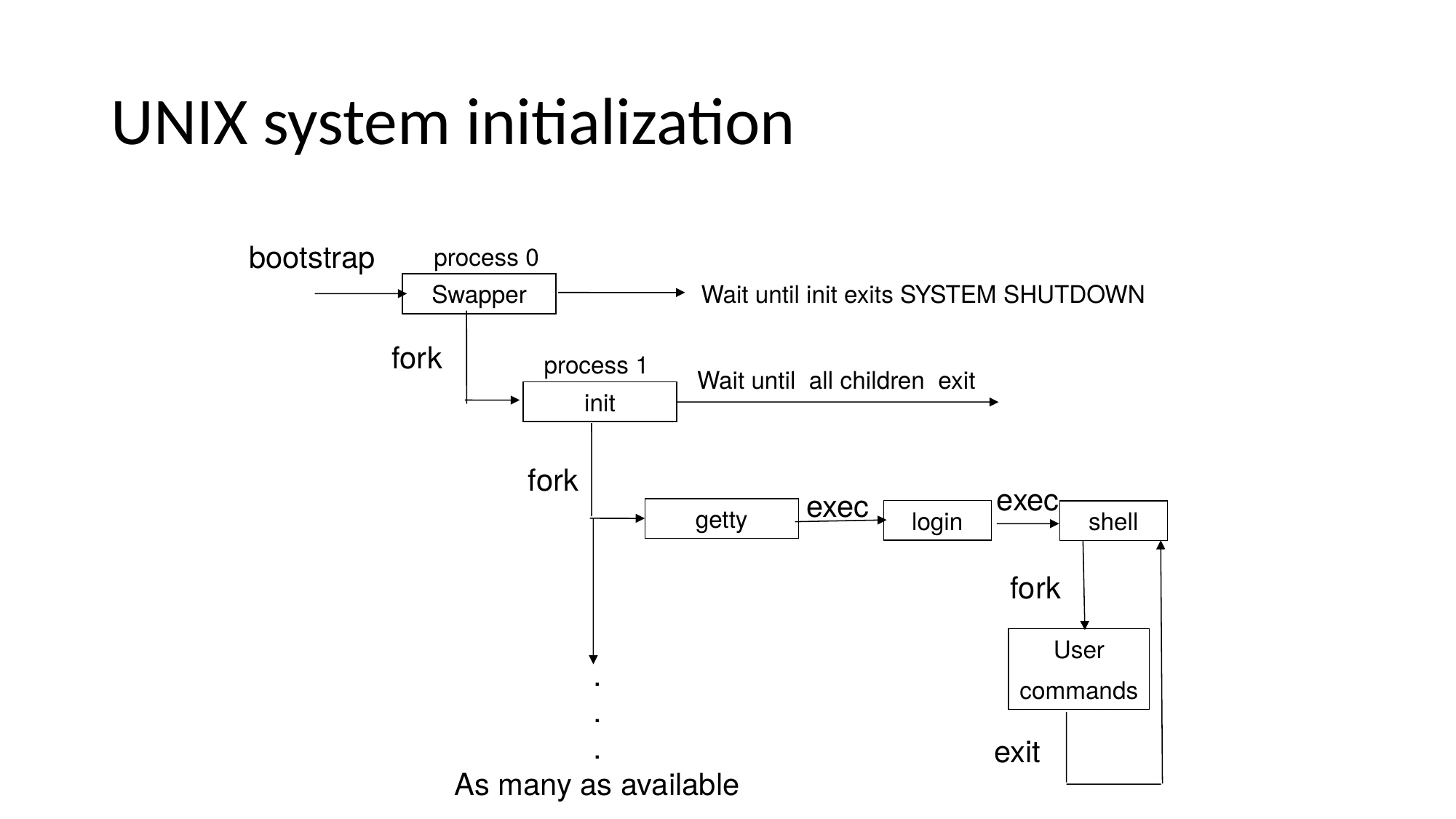

# UNIX system initialization
bootstrap
process 0
Swapper
Wait until init exits SYSTEM SHUTDOWN

fork
process 1
Wait until  all children  exit
init

fork
exec
exec
getty
login
shell

fork
User
commands
.
.
.
As many as available

exit